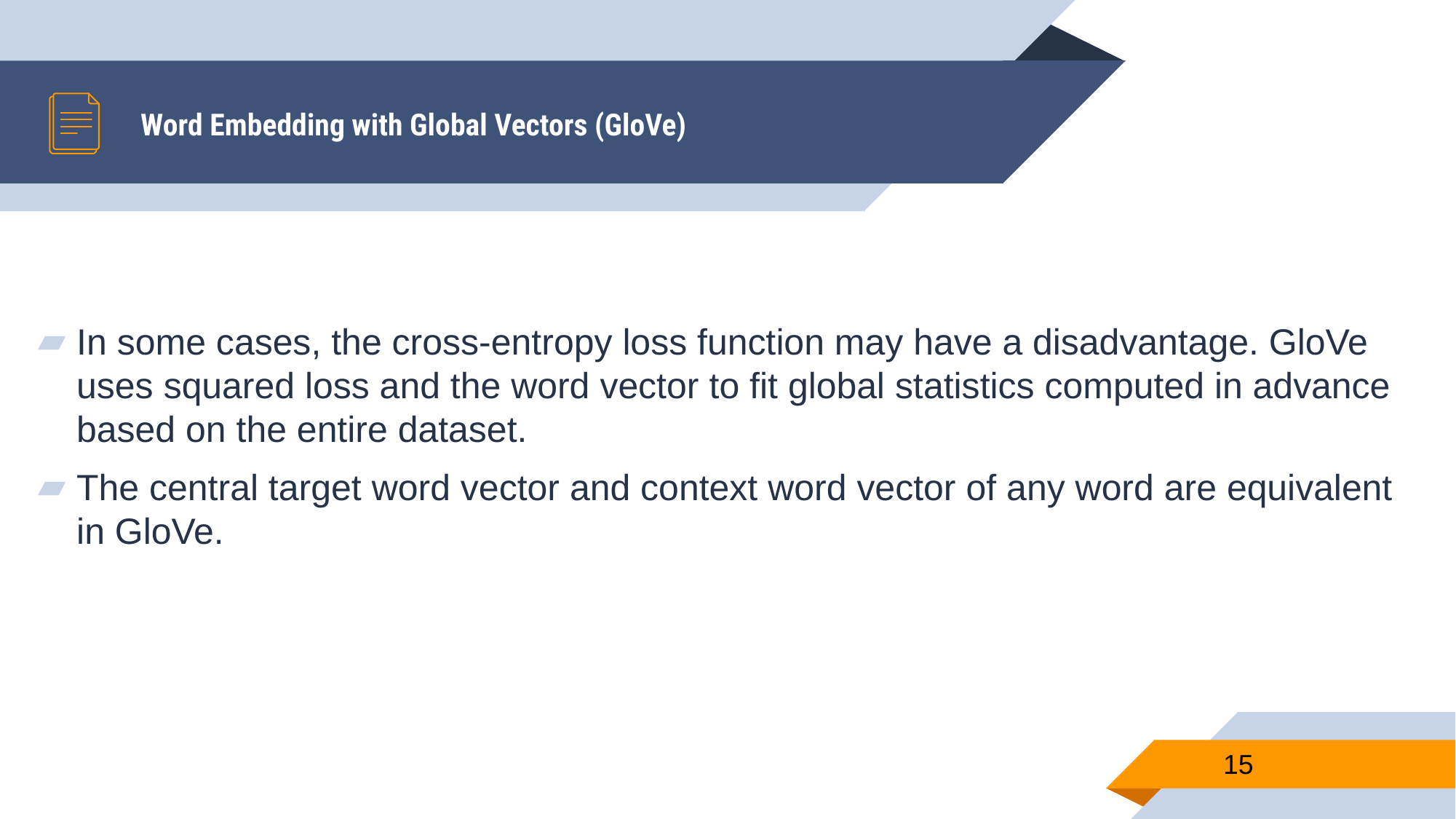

# Word Embedding with Global Vectors (GloVe)

In some cases, the cross-entropy loss function may have a disadvantage. GloVe uses squared loss and the word vector to fit global statistics computed in advance based on the entire dataset.
The central target word vector and context word vector of any word are equivalent in GloVe.
15